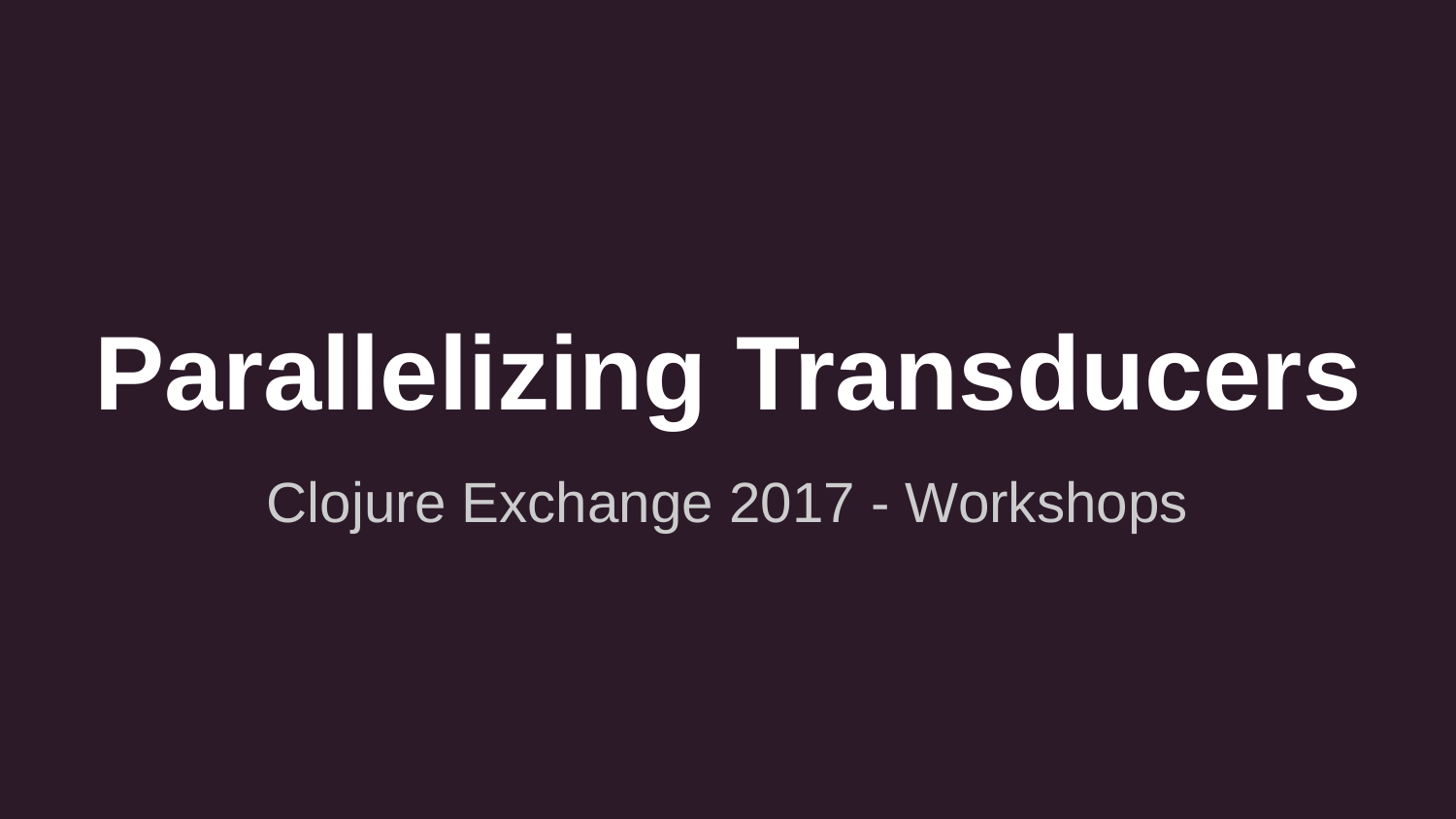

# Parallelizing Transducers
Clojure Exchange 2017 - Workshops